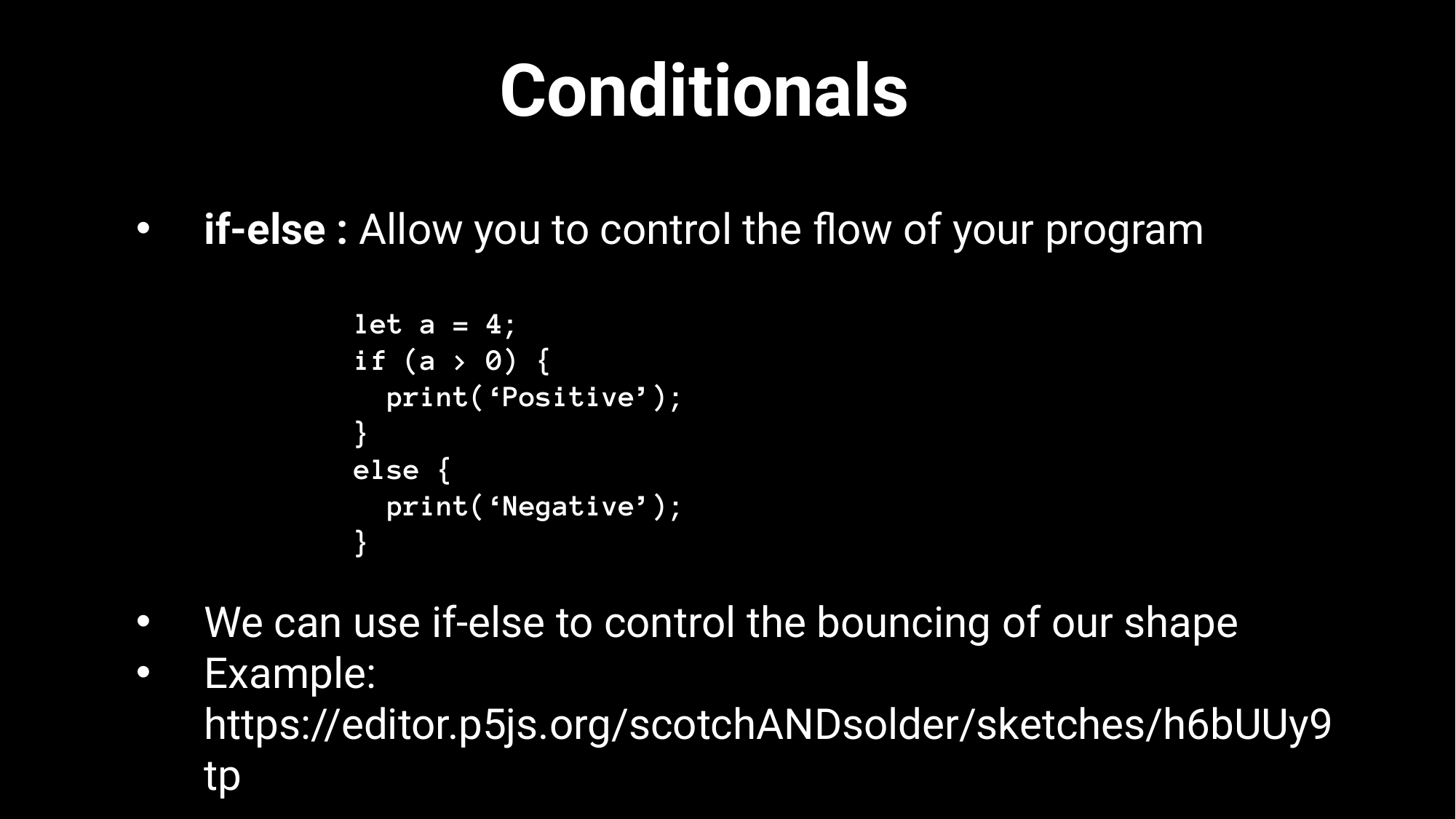

Conditionals

if-else : Allow you to control the flow of your program

let a = 4;
if (a > 0) {
  print(‘Positive’);
}
else {
  print(‘Negative’);
}

We can use if-else to control the bouncing of our shape
Example: https://editor.p5js.org/scotchANDsolder/sketches/h6bUUy9tp